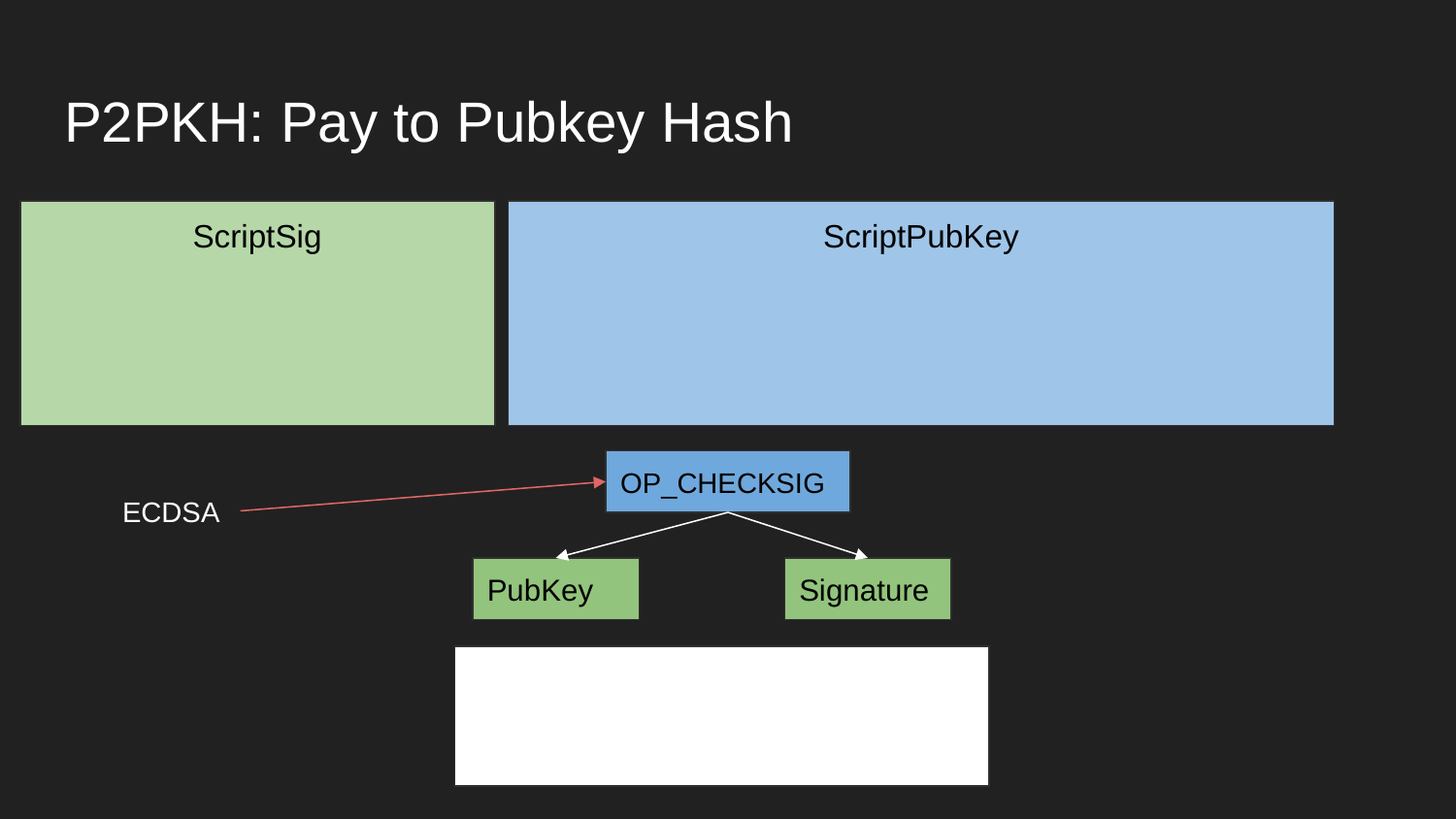

# P2PKH: Pay to Pubkey Hash
ScriptSig
ScriptPubKey
OP_CHECKSIG
ECDSA
Signature
PubKey